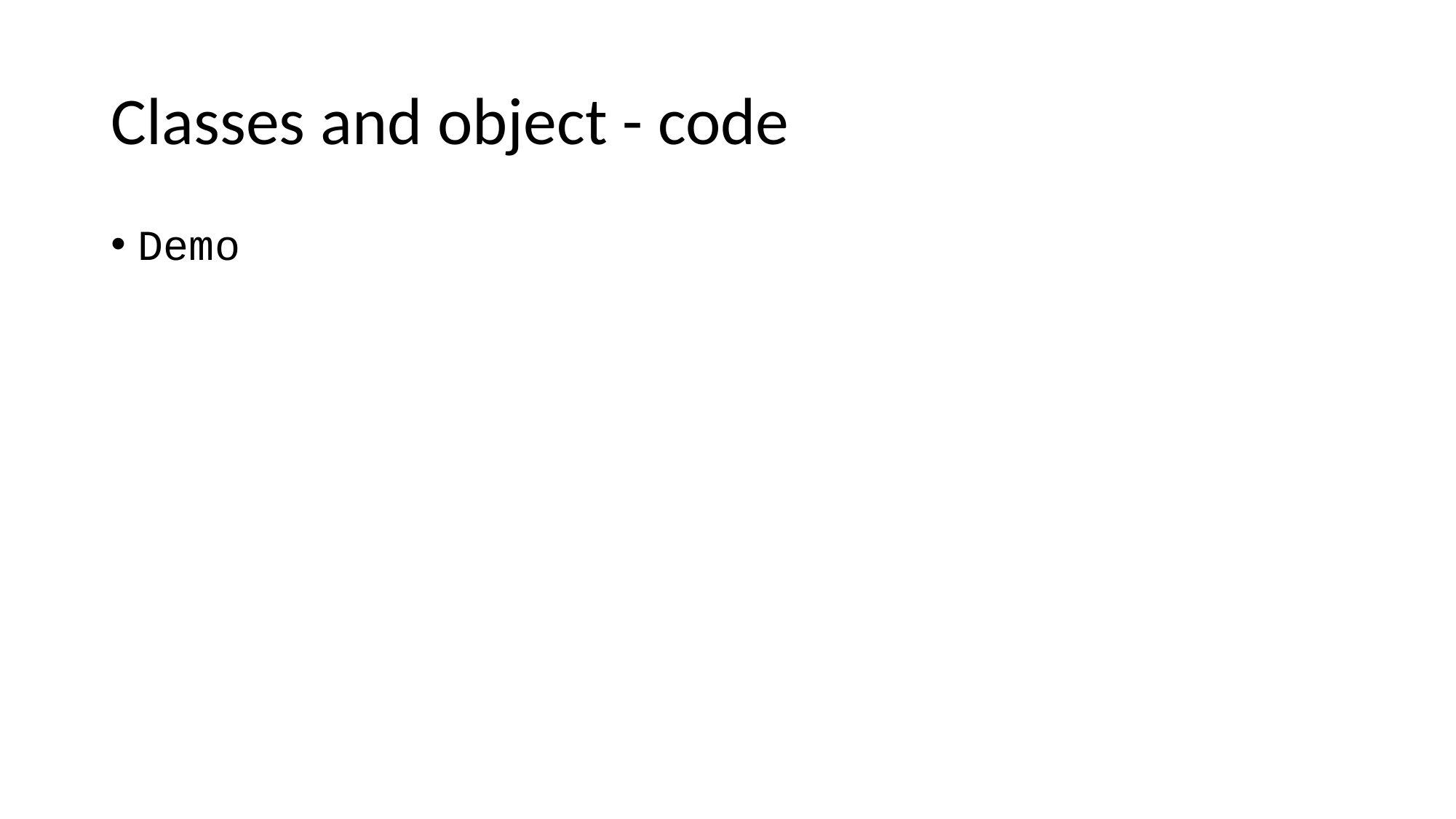

# Classes and object - code
Demo